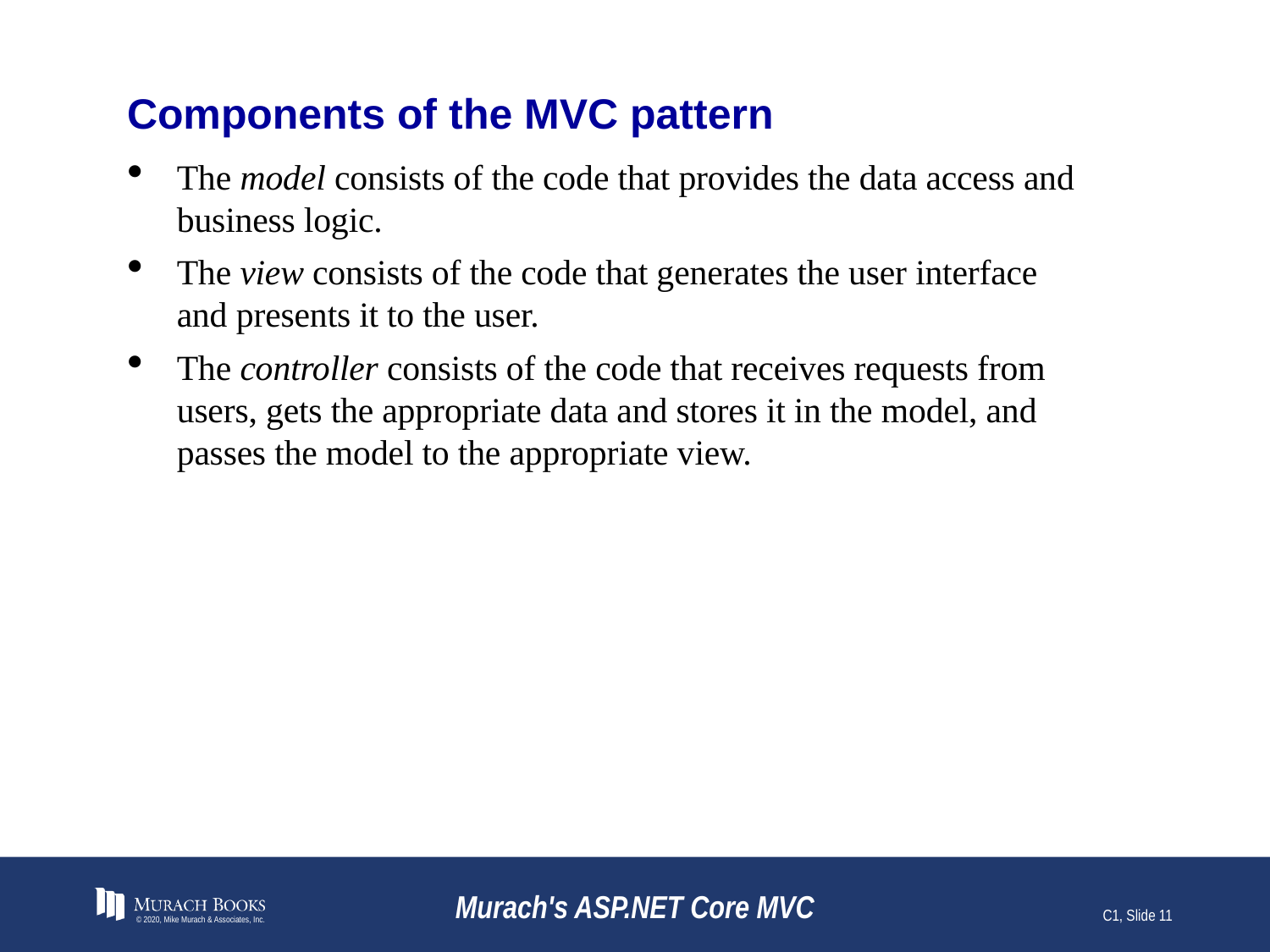

# Components of the MVC pattern
The model consists of the code that provides the data access and business logic.
The view consists of the code that generates the user interface and presents it to the user.
The controller consists of the code that receives requests from users, gets the appropriate data and stores it in the model, and passes the model to the appropriate view.
© 2020, Mike Murach & Associates, Inc.
Murach's ASP.NET Core MVC

C1, Slide 11